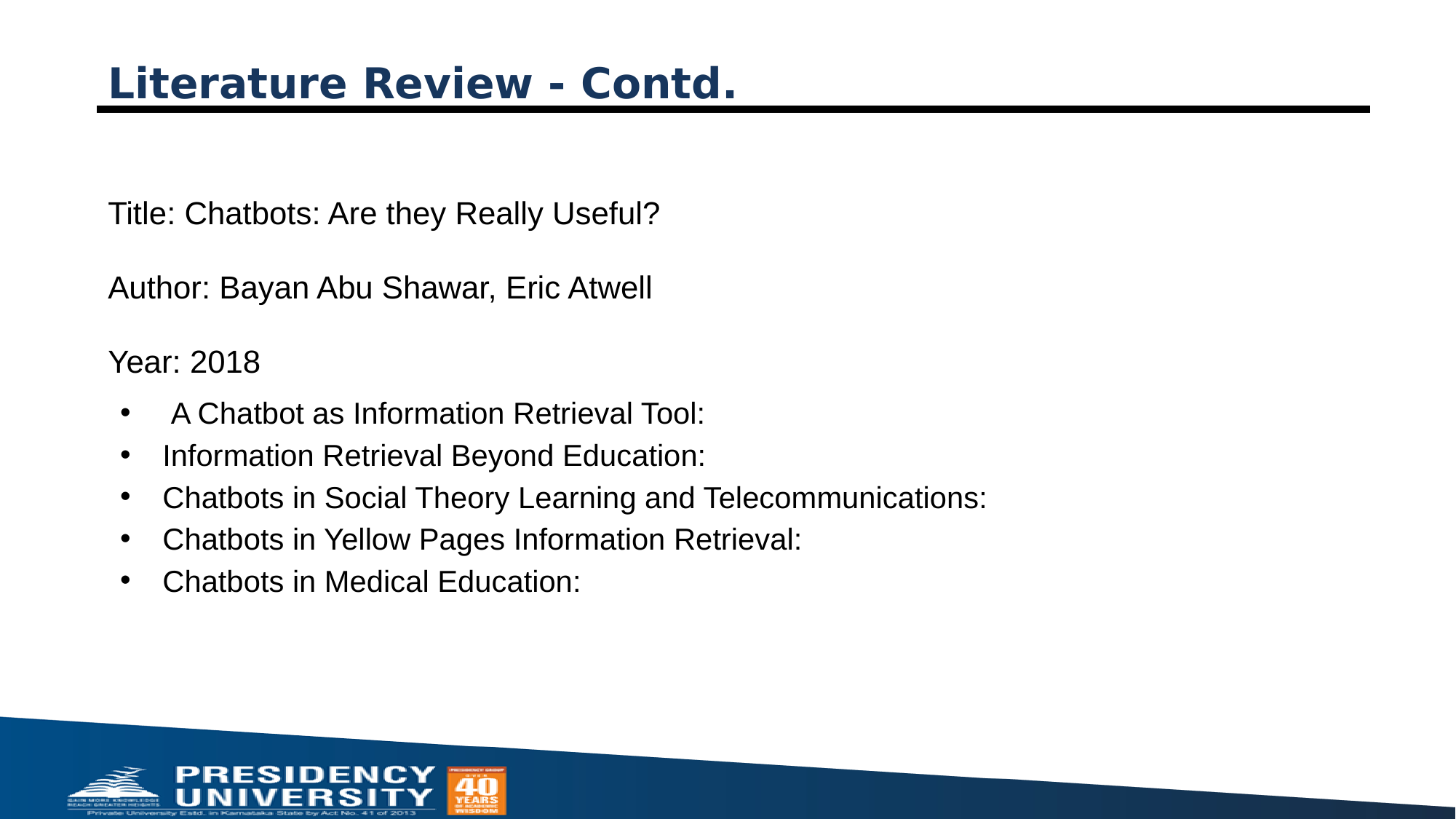

# Literature Review - Contd.

Title: Chatbots: Are they Really Useful?
Author: Bayan Abu Shawar, Eric Atwell
Year: 2018
 A Chatbot as Information Retrieval Tool:
Information Retrieval Beyond Education:
Chatbots in Social Theory Learning and Telecommunications:
Chatbots in Yellow Pages Information Retrieval:
Chatbots in Medical Education: